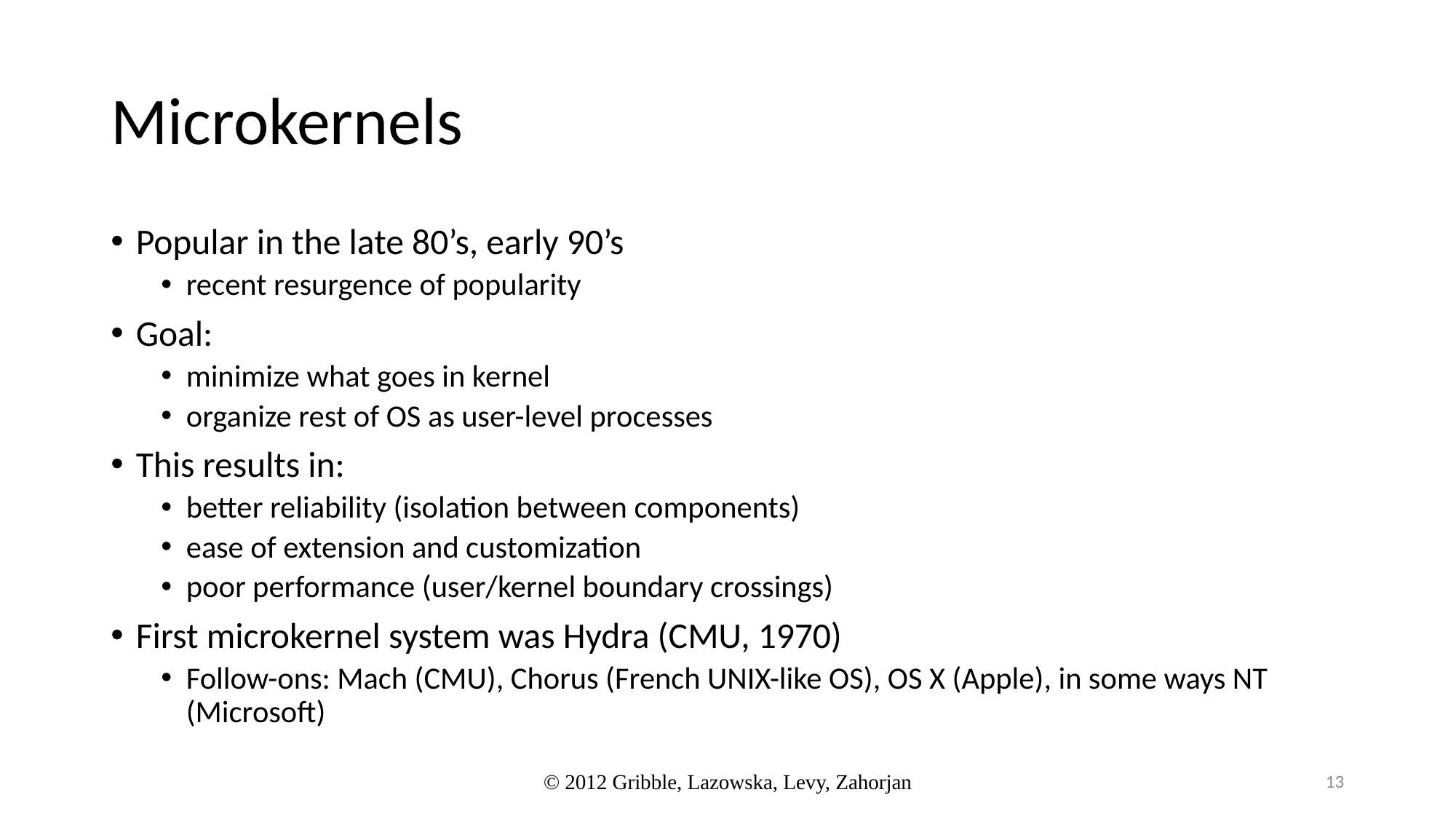

# Microkernels
Popular in the late 80’s, early 90’s
recent resurgence of popularity
Goal:
minimize what goes in kernel
organize rest of OS as user-level processes
This results in:
better reliability (isolation between components)
ease of extension and customization
poor performance (user/kernel boundary crossings)
First microkernel system was Hydra (CMU, 1970)
Follow-ons: Mach (CMU), Chorus (French UNIX-like OS), OS X (Apple), in some ways NT (Microsoft)
© 2012 Gribble, Lazowska, Levy, Zahorjan
13